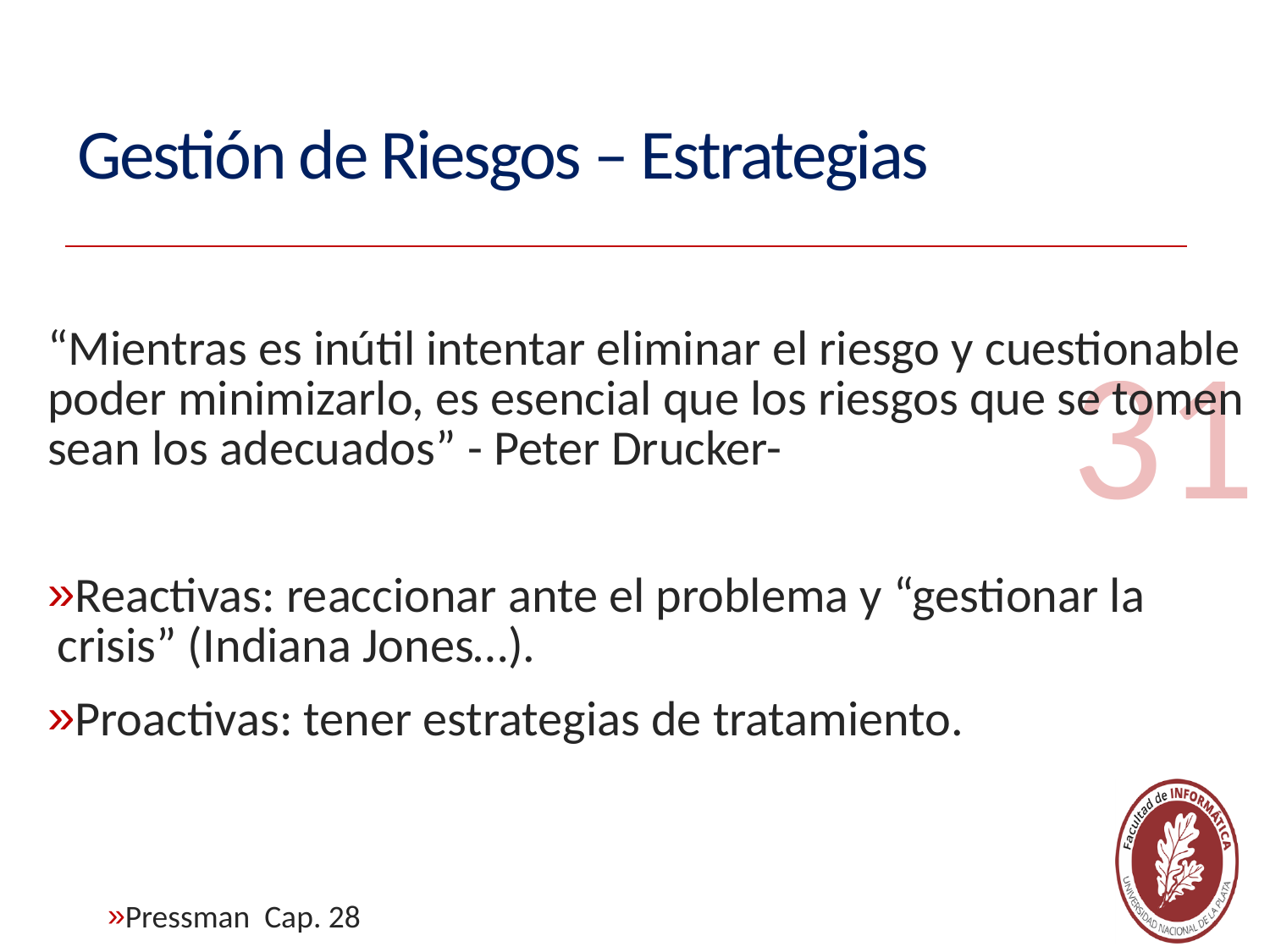

# Gestión de Riesgos – Estrategias

“Mientras es inútil intentar eliminar el riesgo y cuestionable poder minimizarlo, es esencial que los riesgos que se tomen sean los adecuados” - Peter Drucker-

Reactivas: reaccionar ante el problema y “gestionar la crisis” (Indiana Jones…).
Proactivas: tener estrategias de tratamiento.

31
Pressman  Cap. 28